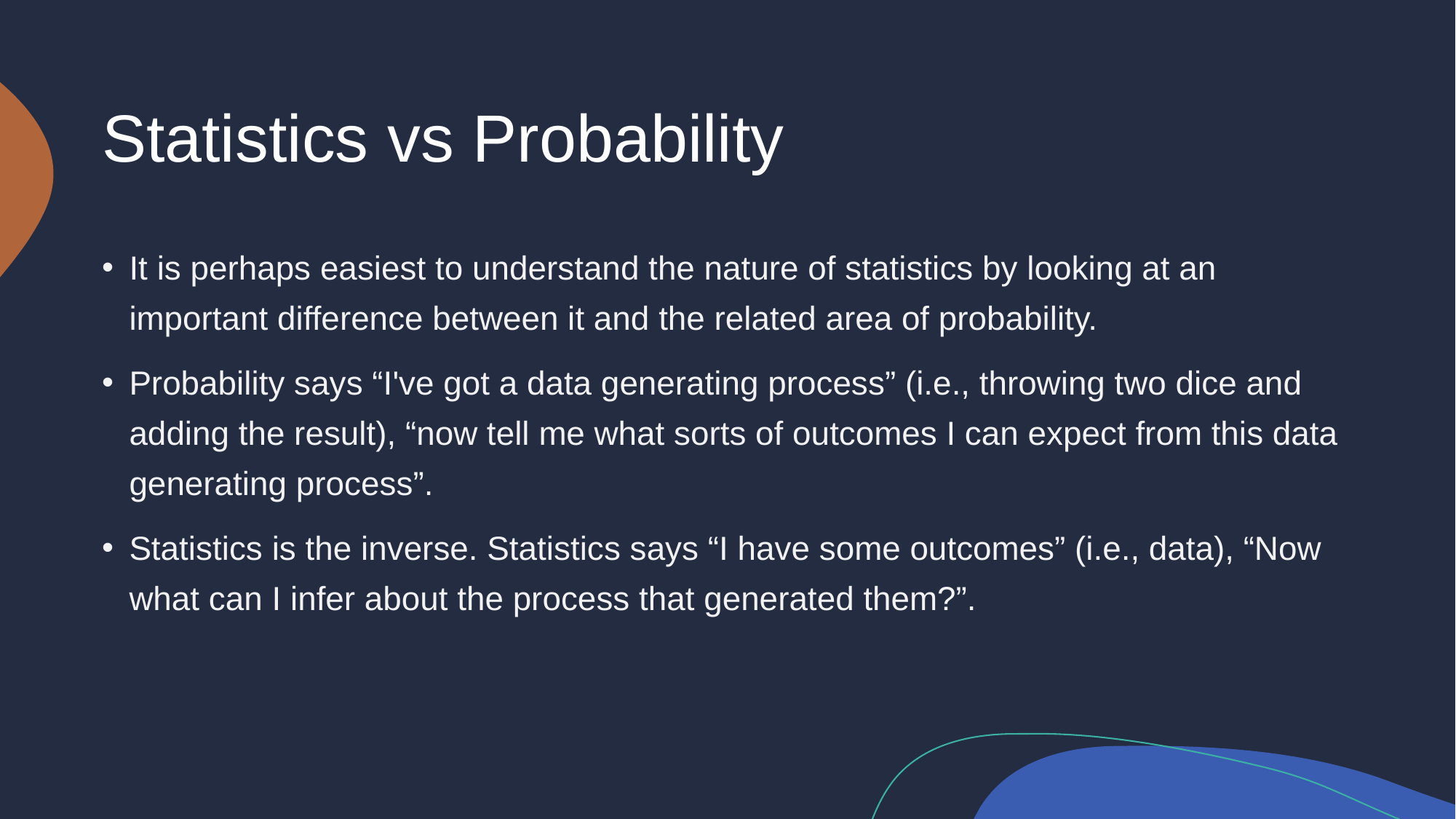

# Statistics vs Probability
It is perhaps easiest to understand the nature of statistics by looking at an important difference between it and the related area of probability.
Probability says “I've got a data generating process” (i.e., throwing two dice and adding the result), “now tell me what sorts of outcomes I can expect from this data generating process”.
Statistics is the inverse. Statistics says “I have some outcomes” (i.e., data), “Now what can I infer about the process that generated them?”.